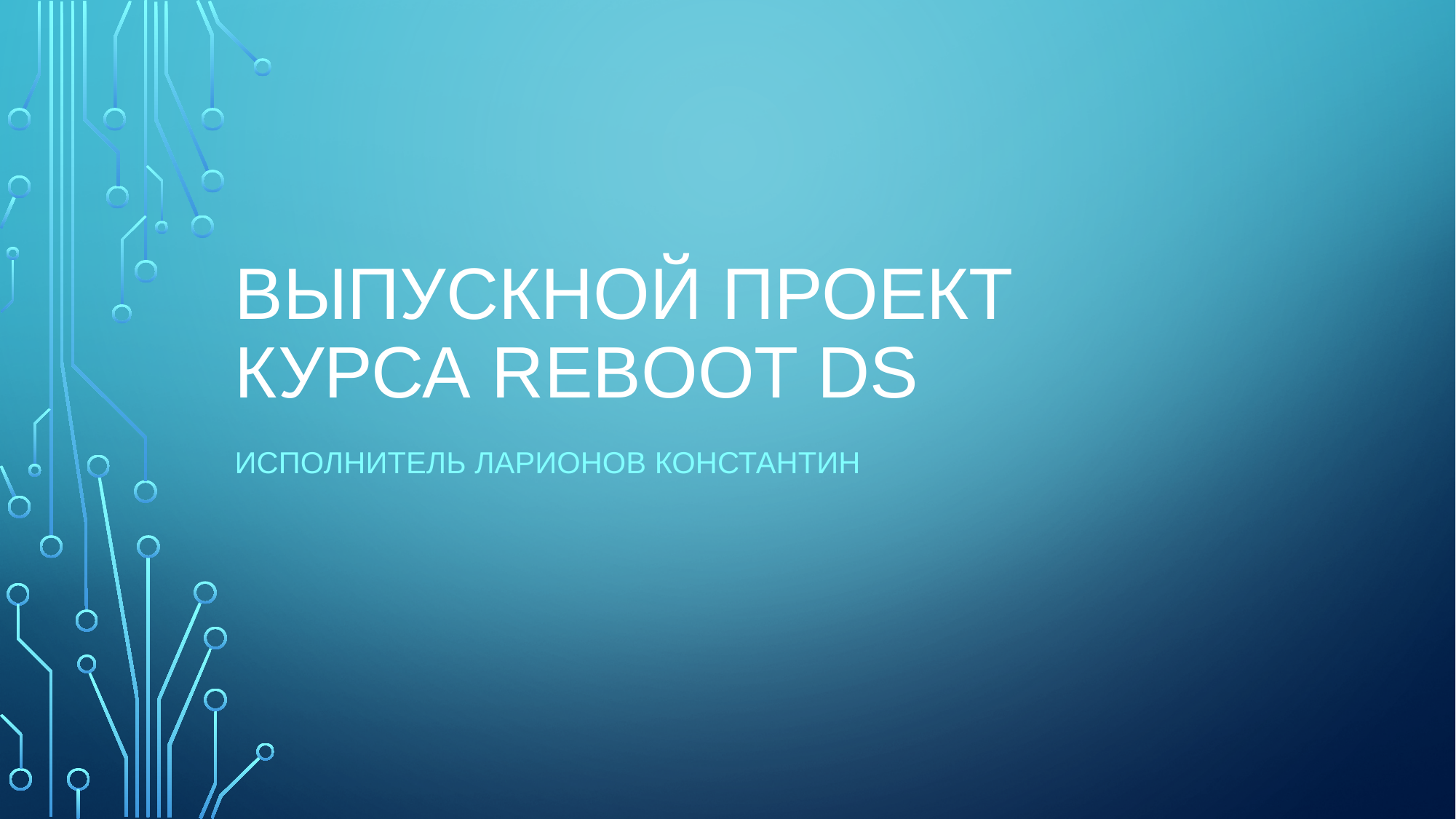

# Выпускной проект курса ReBOOT DS
Исполнитель ларионов константин